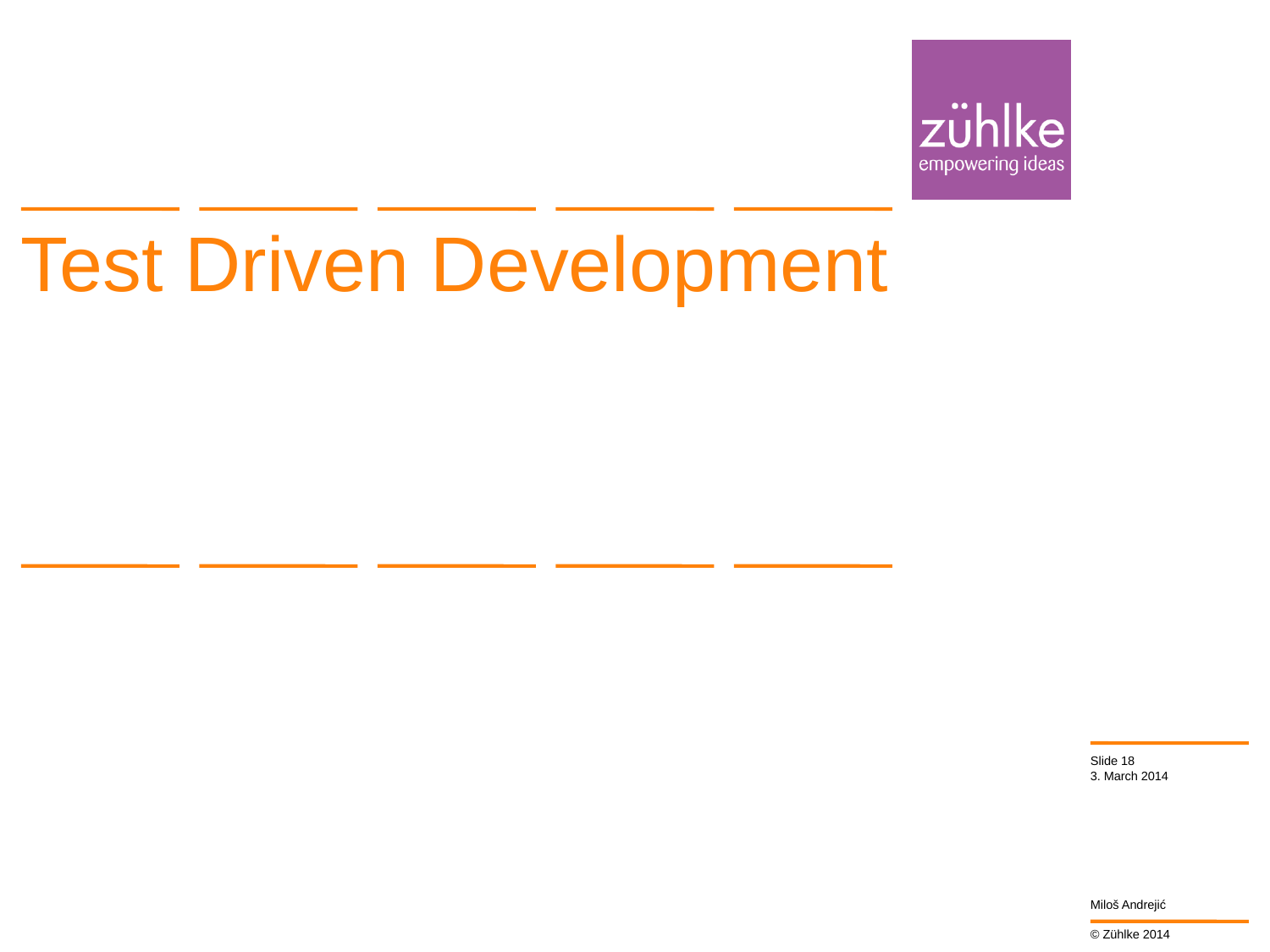

# Test Driven Development

Slide 18
3. March 2014